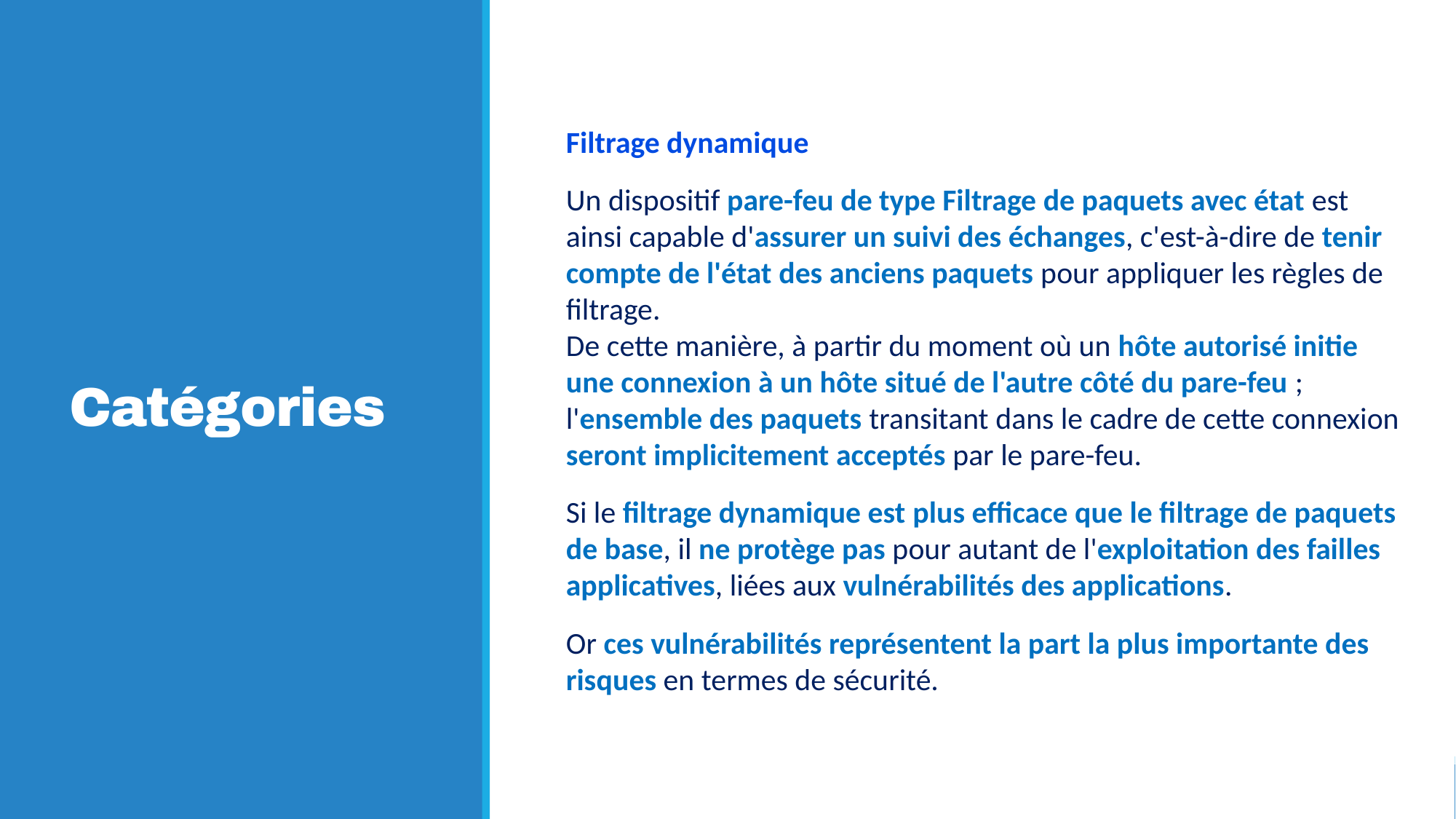

# Catégories
Filtrage dynamique
Un dispositif pare-feu de type Filtrage de paquets avec état est ainsi capable d'assurer un suivi des échanges, c'est-à-dire de tenir compte de l'état des anciens paquets pour appliquer les règles de filtrage.
De cette manière, à partir du moment où un hôte autorisé initie une connexion à un hôte situé de l'autre côté du pare-feu ; l'ensemble des paquets transitant dans le cadre de cette connexion seront implicitement acceptés par le pare-feu.
Si le filtrage dynamique est plus efficace que le filtrage de paquets de base, il ne protège pas pour autant de l'exploitation des failles applicatives, liées aux vulnérabilités des applications.
Or ces vulnérabilités représentent la part la plus importante des risques en termes de sécurité.